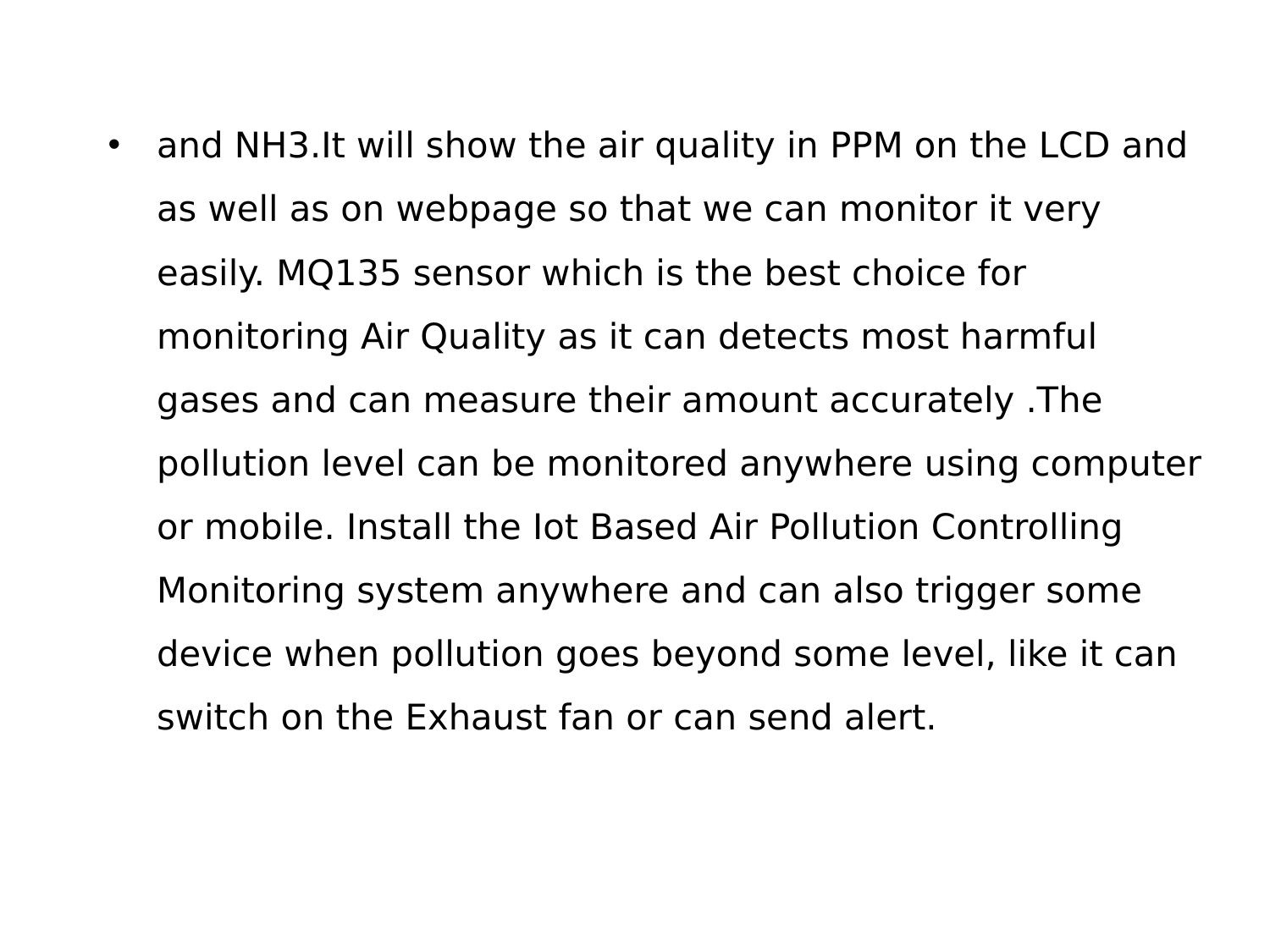

and NH3.It will show the air quality in PPM on the LCD and as well as on webpage so that we can monitor it very easily. MQ135 sensor which is the best choice for monitoring Air Quality as it can detects most harmful gases and can measure their amount accurately .The pollution level can be monitored anywhere using computer or mobile. Install the Iot Based Air Pollution Controlling Monitoring system anywhere and can also trigger some device when pollution goes beyond some level, like it can switch on the Exhaust fan or can send alert.